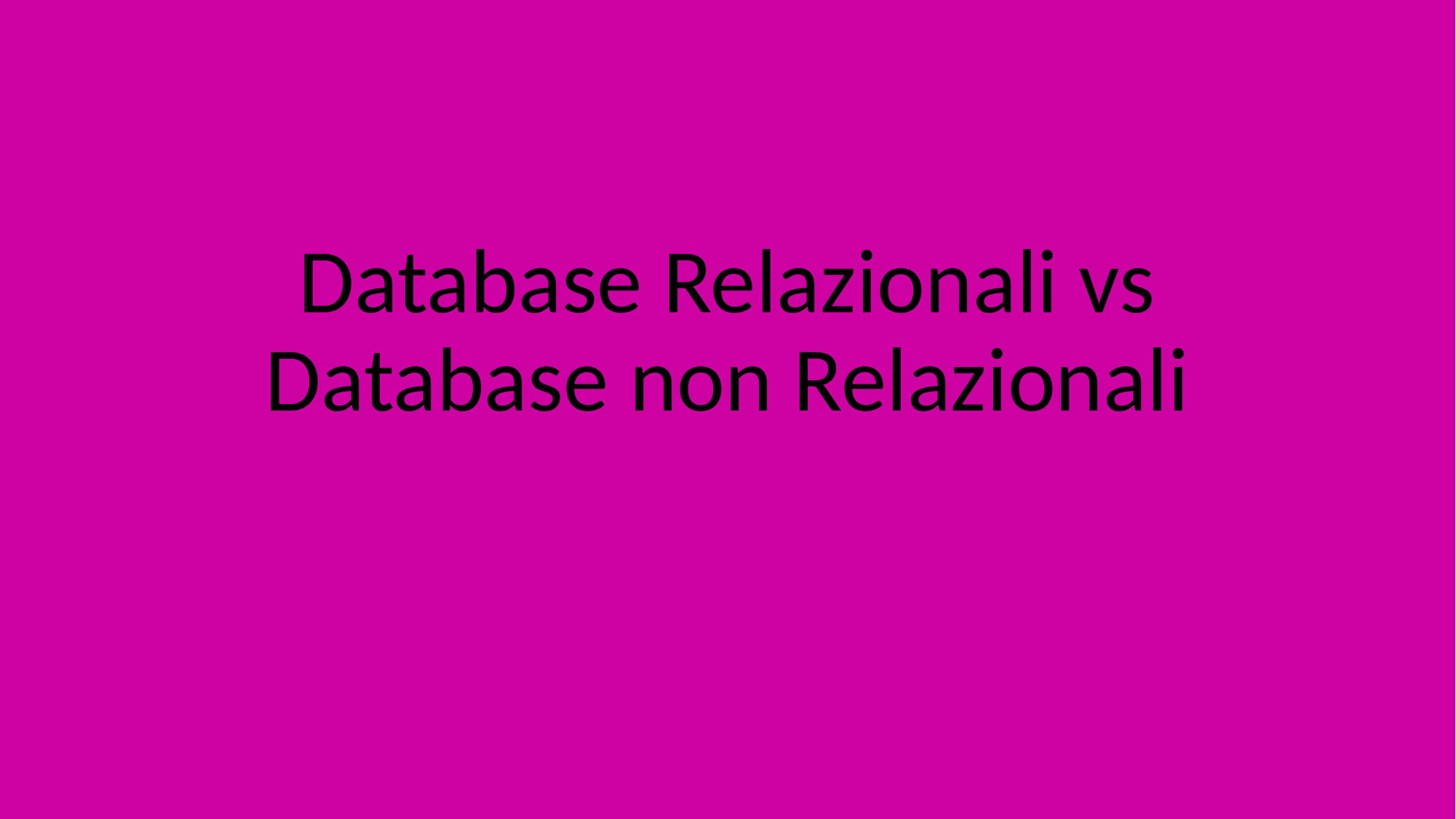

# Database Relazionali vs Database non Relazionali